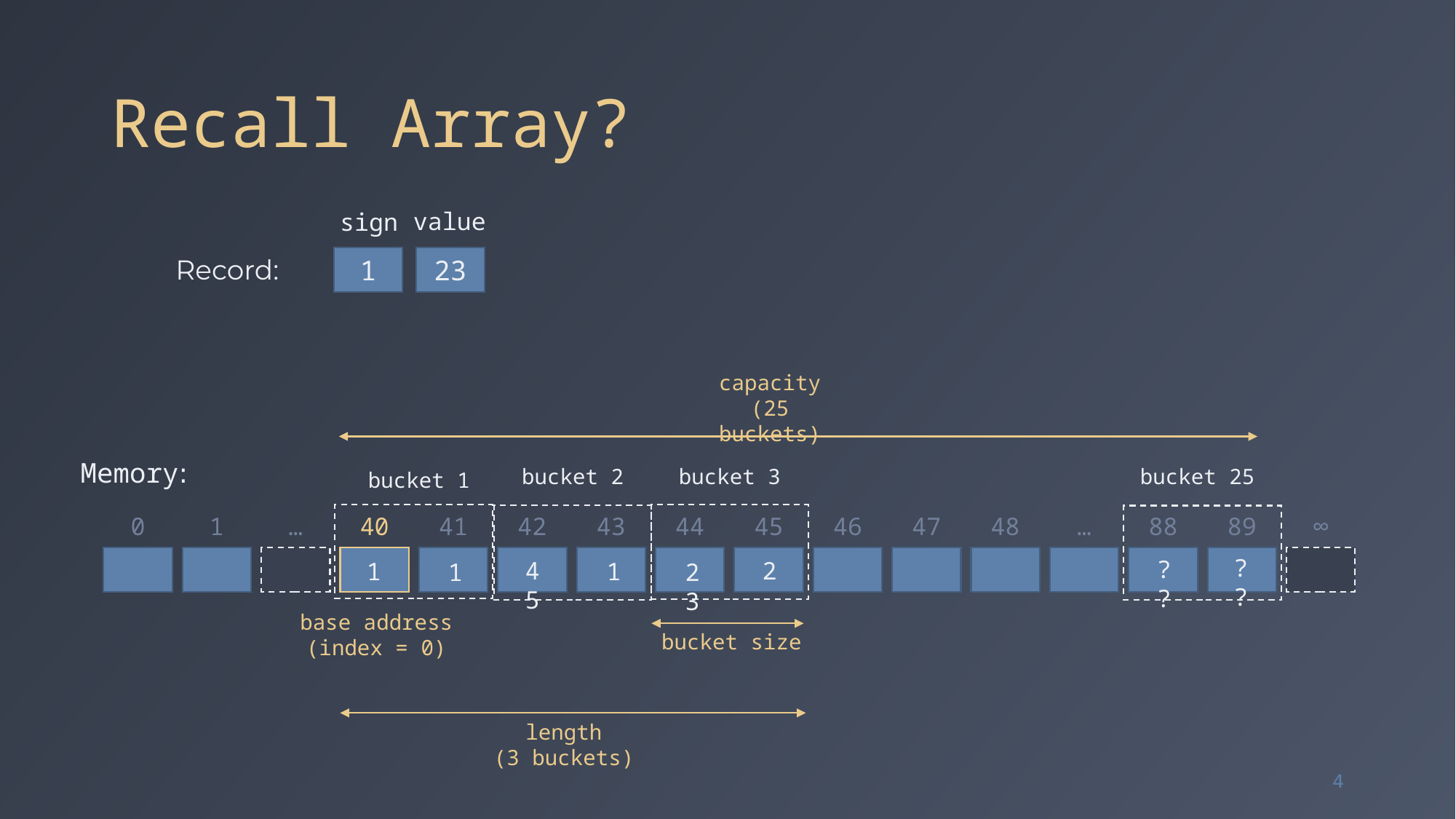

# Recall Array?
value
sign
Record:
1
23
capacity
(25 buckets)
Memory:
bucket 2
bucket 25
bucket 3
bucket 1

0

1

…

40

41

42

43

44

45

46

47

48

…

88

89

∞

??
??
2
45
1
1
23
1
base address
(index = 0)
bucket size
length
(3 buckets)
4